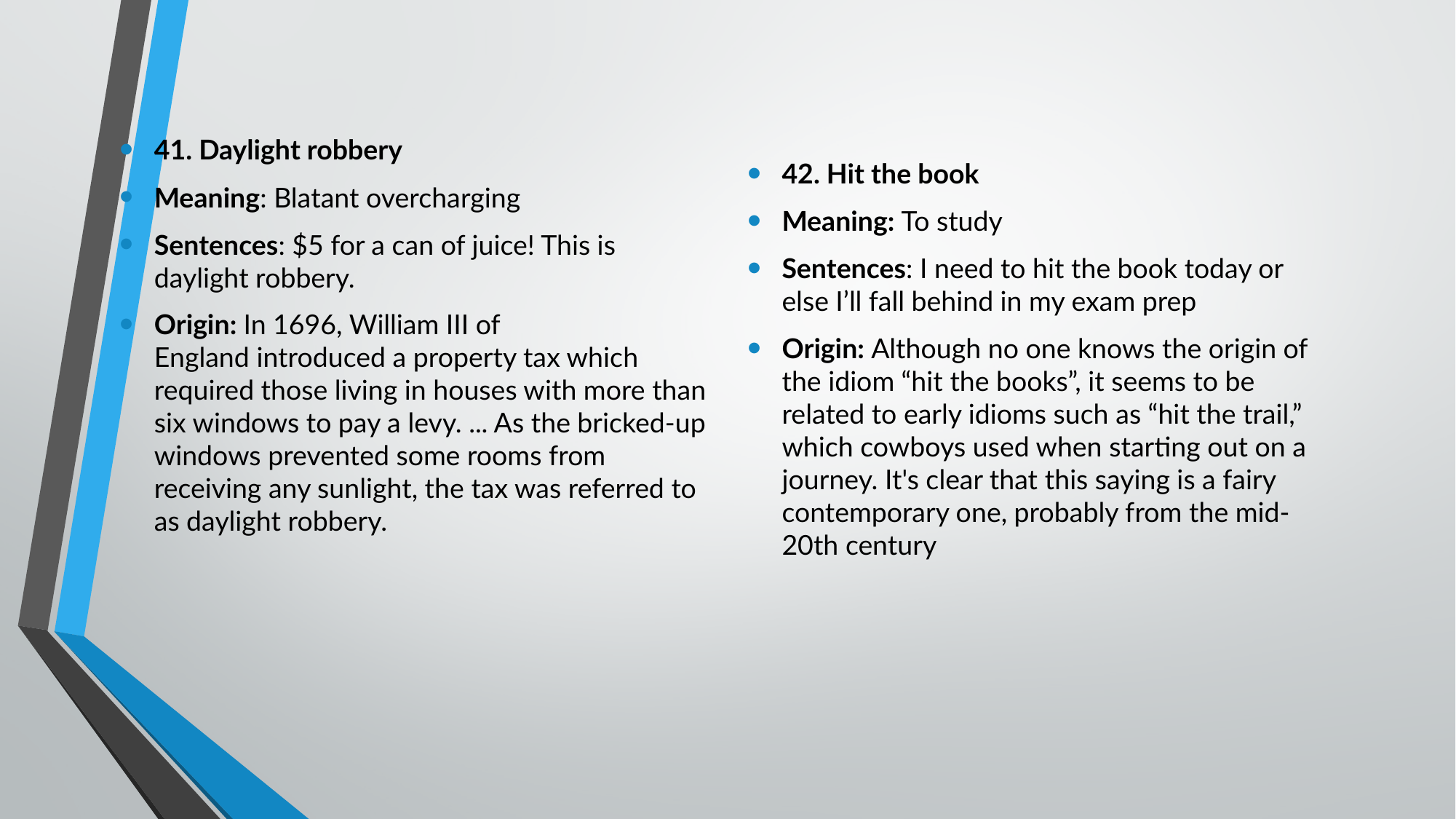

42. Hit the book
Meaning: To study
Sentences: I need to hit the book today or else I’ll fall behind in my exam prep
Origin: Although no one knows the origin of the idiom “hit the books”, it seems to be related to early idioms such as “hit the trail,” which cowboys used when starting out on a journey. It's clear that this saying is a fairy contemporary one, probably from the mid-20th century

41. Daylight robbery
Meaning: Blatant overcharging
Sentences: $5 for a can of juice! This is daylight robbery.
Origin: In 1696, William III of England introduced a property tax which required those living in houses with more than six windows to pay a levy. ... As the bricked-up windows prevented some rooms from receiving any sunlight, the tax was referred to as daylight robbery.

#